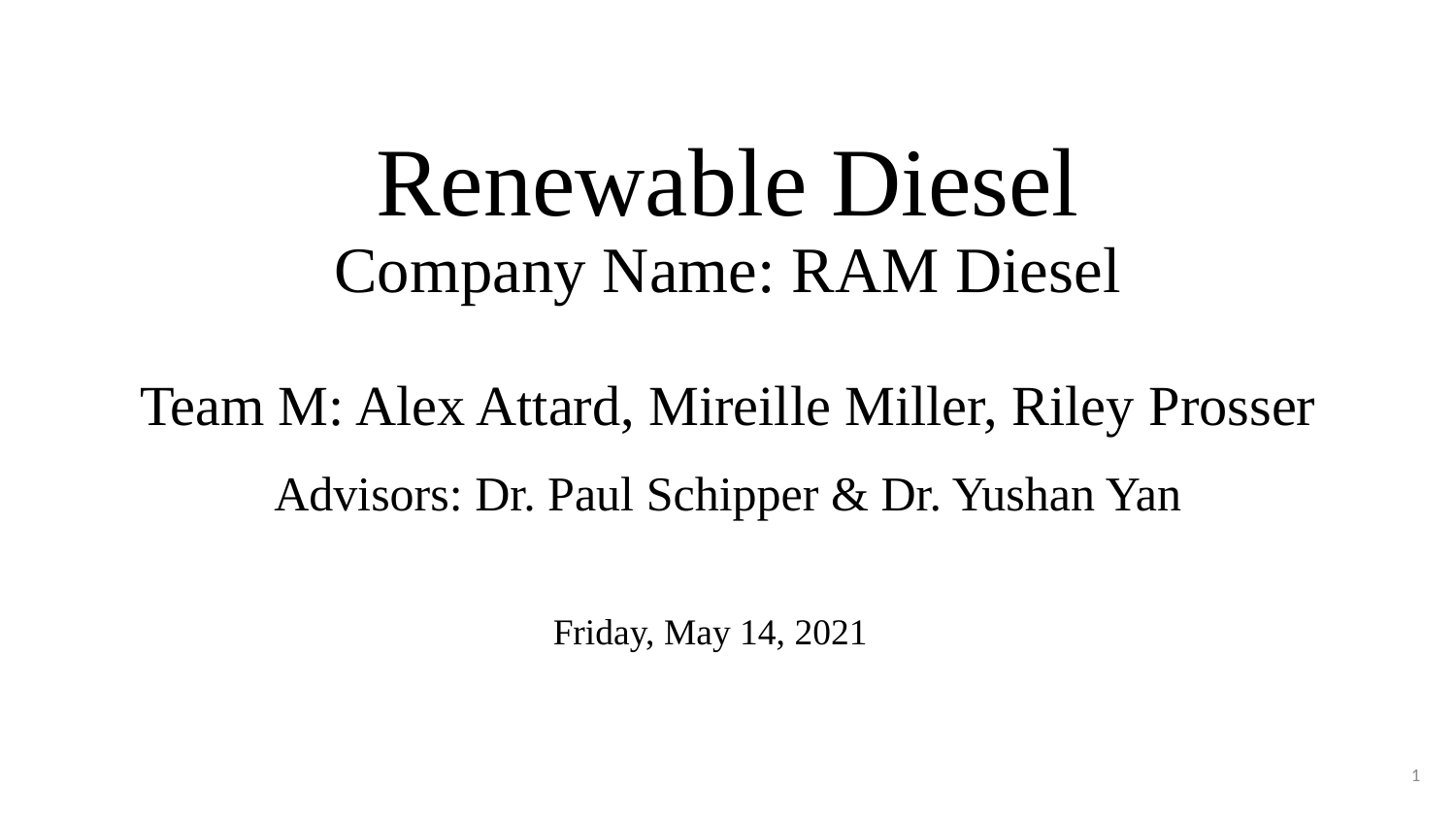

# Renewable Diesel Company Name: RAM Diesel Team M: Alex Attard, Mireille Miller, Riley Prosser

Advisors: Dr. Paul Schipper & Dr. Yushan Yan
Friday, May 14, 2021
1